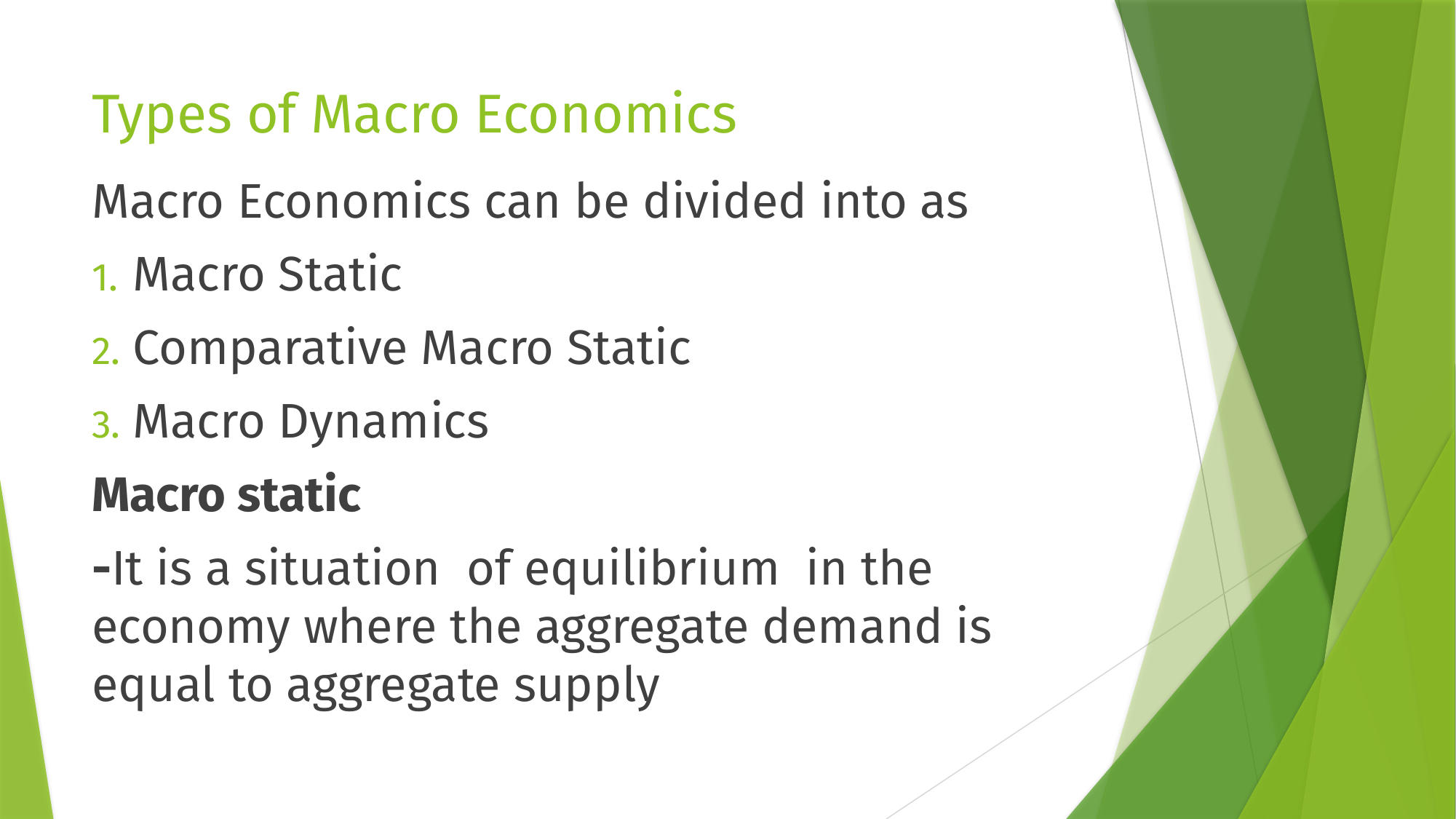

# Types of Macro Economics
Macro Economics can be divided into as
Macro Static
Comparative Macro Static
Macro Dynamics
Macro static
-It is a situation  of equilibrium  in the economy where the aggregate demand is equal to aggregate supply